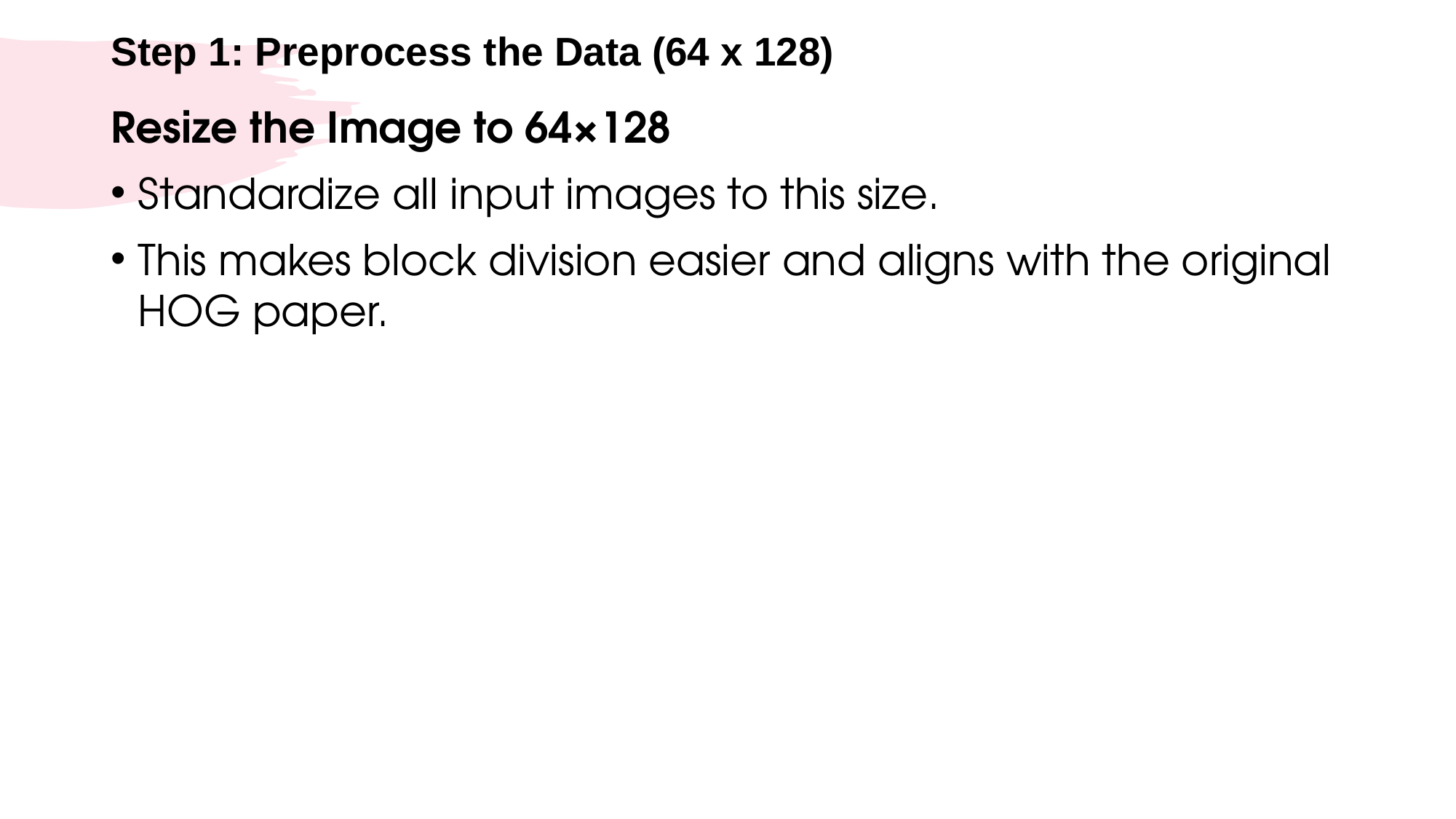

# Step 1: Preprocess the Data (64 x 128)
Resize the Image to 64×128
Standardize all input images to this size.
This makes block division easier and aligns with the original HOG paper.